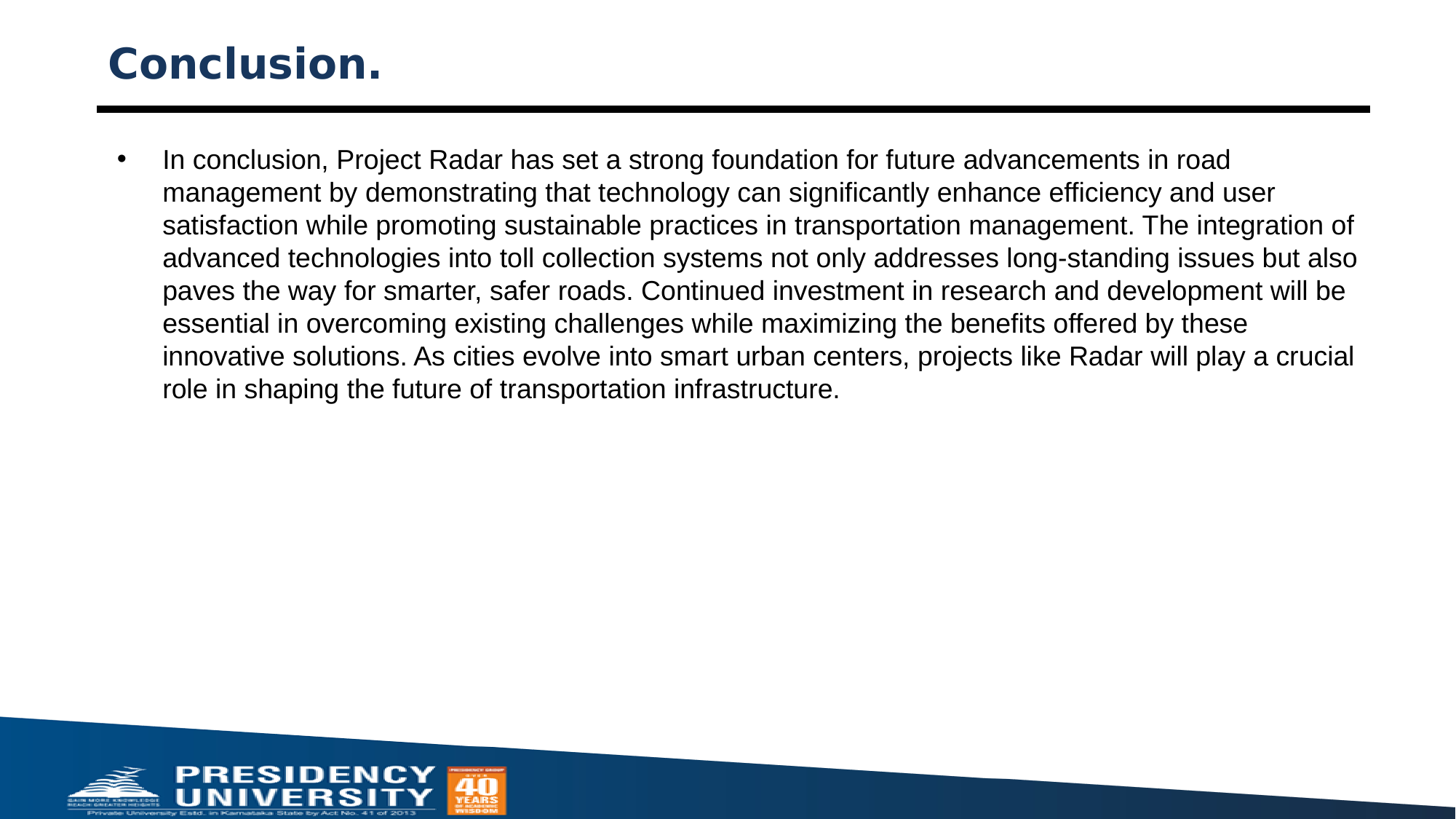

# Conclusion.
In conclusion, Project Radar has set a strong foundation for future advancements in road management by demonstrating that technology can significantly enhance efficiency and user satisfaction while promoting sustainable practices in transportation management. The integration of advanced technologies into toll collection systems not only addresses long-standing issues but also paves the way for smarter, safer roads. Continued investment in research and development will be essential in overcoming existing challenges while maximizing the benefits offered by these innovative solutions. As cities evolve into smart urban centers, projects like Radar will play a crucial role in shaping the future of transportation infrastructure.